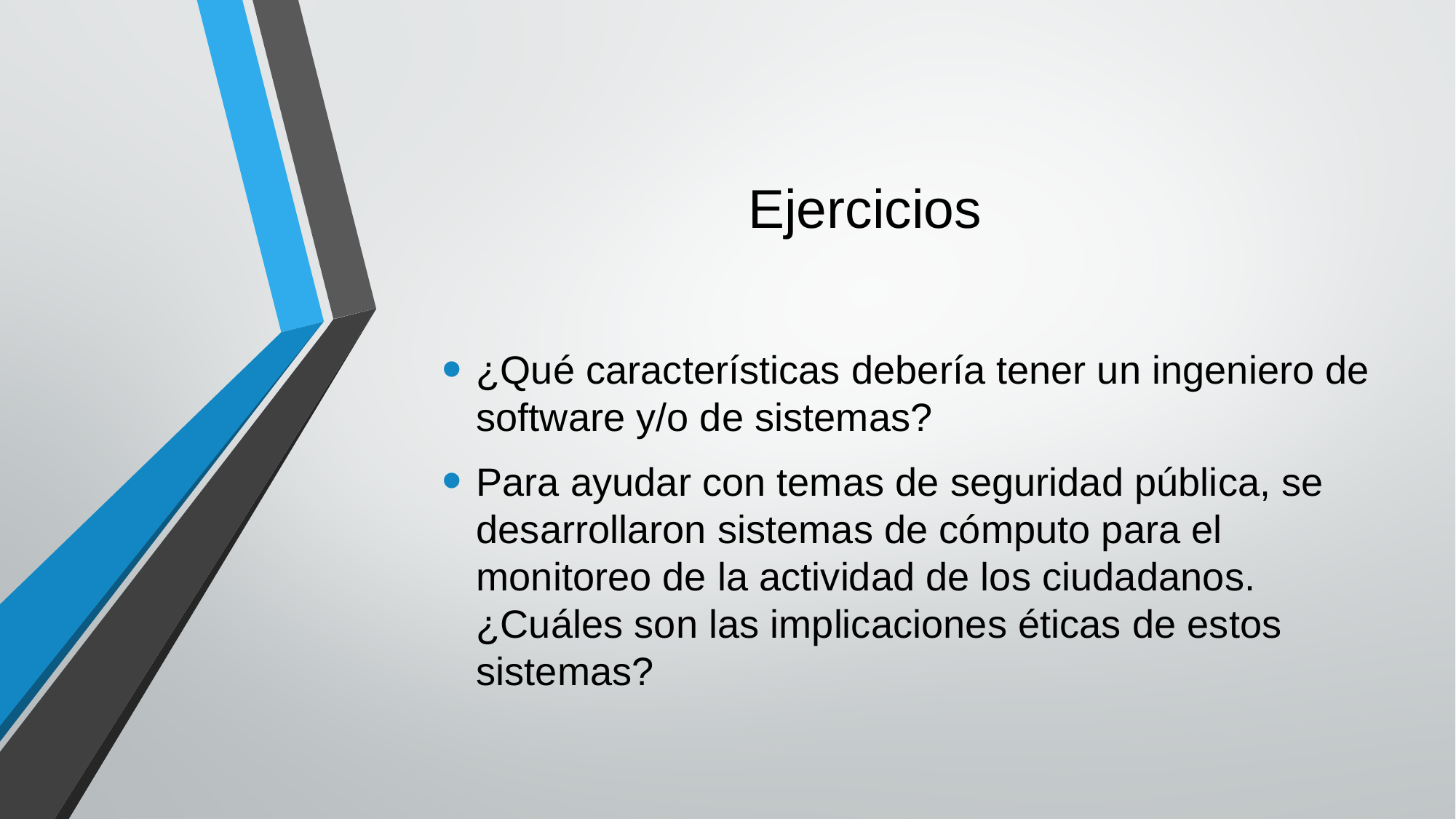

# Ejercicios

¿Qué características debería tener un ingeniero de software y/o de sistemas?
Para ayudar con temas de seguridad pública, se desarrollaron sistemas de cómputo para el monitoreo de la actividad de los ciudadanos. ¿Cuáles son las implicaciones éticas de estos sistemas?